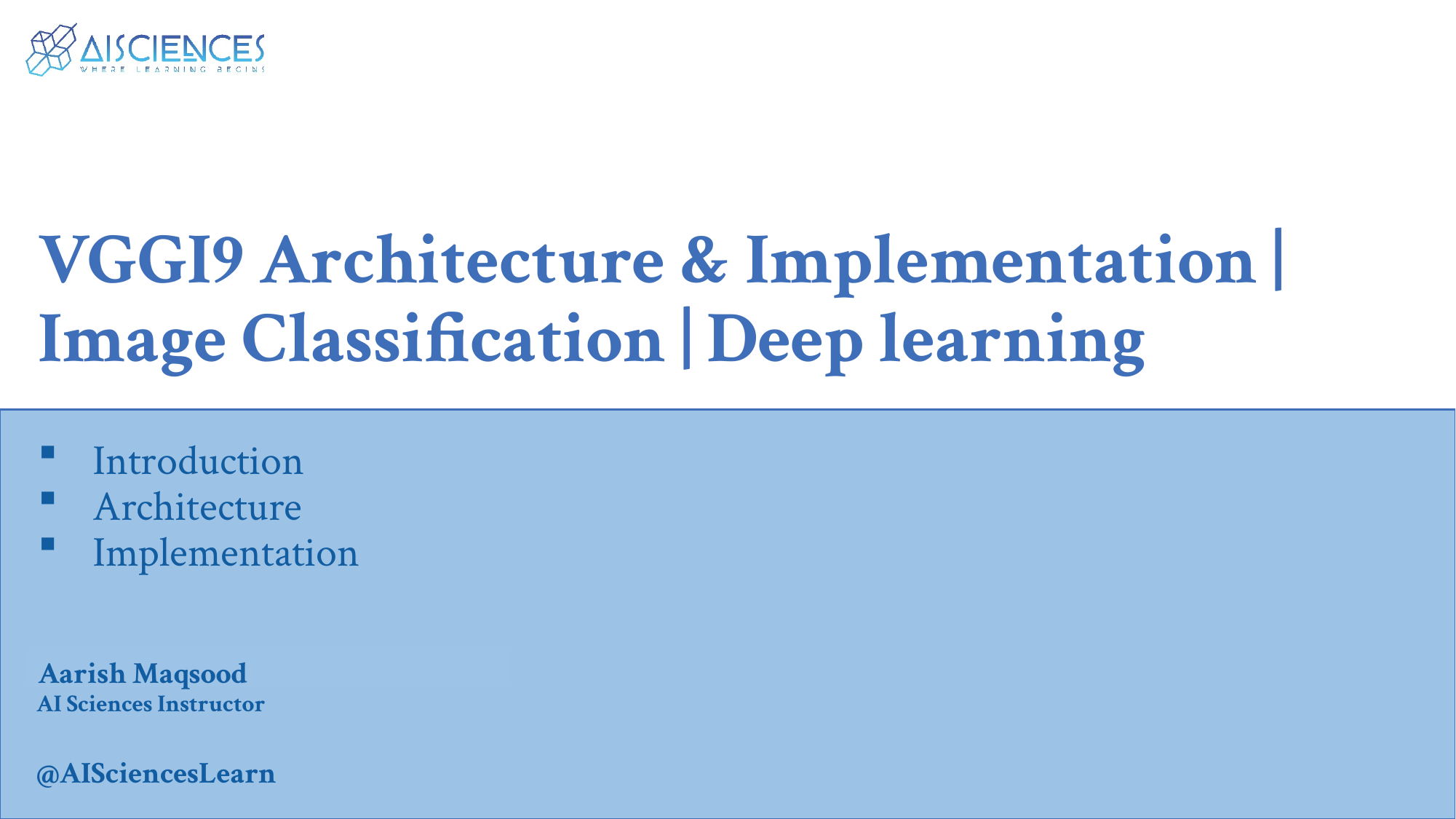

VGGI9 Architecture & Implementation | Image Classification | Deep learning
Introduction
Architecture
Implementation
Aarish Maqsood